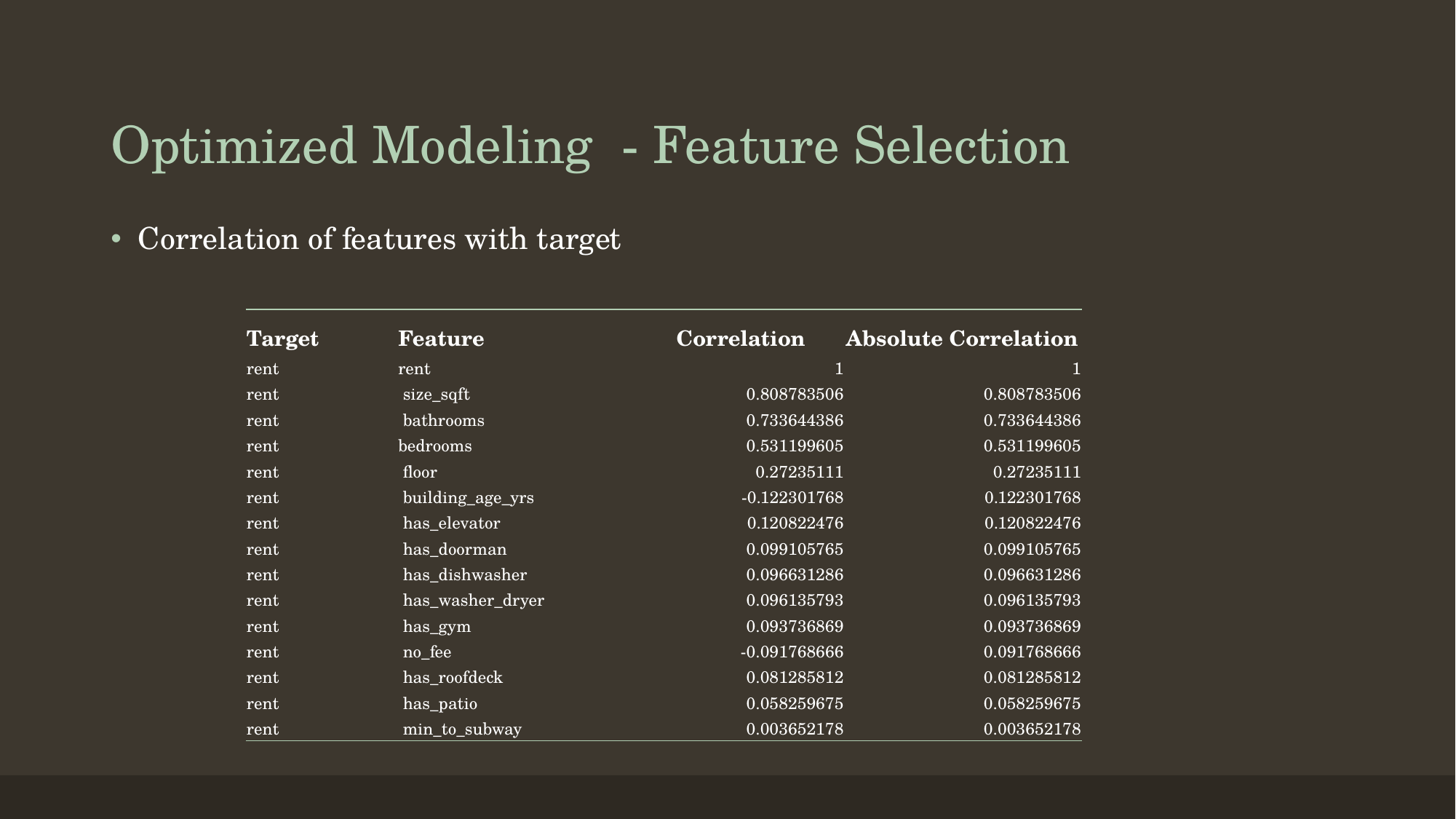

# Optimized Modeling  - Feature Selection
Correlation of features with target

| Target | Feature | Correlation | Absolute Correlation |
| --- | --- | --- | --- |
| rent | rent | 1 | 1 |
| rent | size\_sqft | 0.808783506 | 0.808783506 |
| rent | bathrooms | 0.733644386 | 0.733644386 |
| rent | bedrooms | 0.531199605 | 0.531199605 |
| rent | floor | 0.27235111 | 0.27235111 |
| rent | building\_age\_yrs | -0.122301768 | 0.122301768 |
| rent | has\_elevator | 0.120822476 | 0.120822476 |
| rent | has\_doorman | 0.099105765 | 0.099105765 |
| rent | has\_dishwasher | 0.096631286 | 0.096631286 |
| rent | has\_washer\_dryer | 0.096135793 | 0.096135793 |
| rent | has\_gym | 0.093736869 | 0.093736869 |
| rent | no\_fee | -0.091768666 | 0.091768666 |
| rent | has\_roofdeck | 0.081285812 | 0.081285812 |
| rent | has\_patio | 0.058259675 | 0.058259675 |
| rent | min\_to\_subway | 0.003652178 | 0.003652178 |